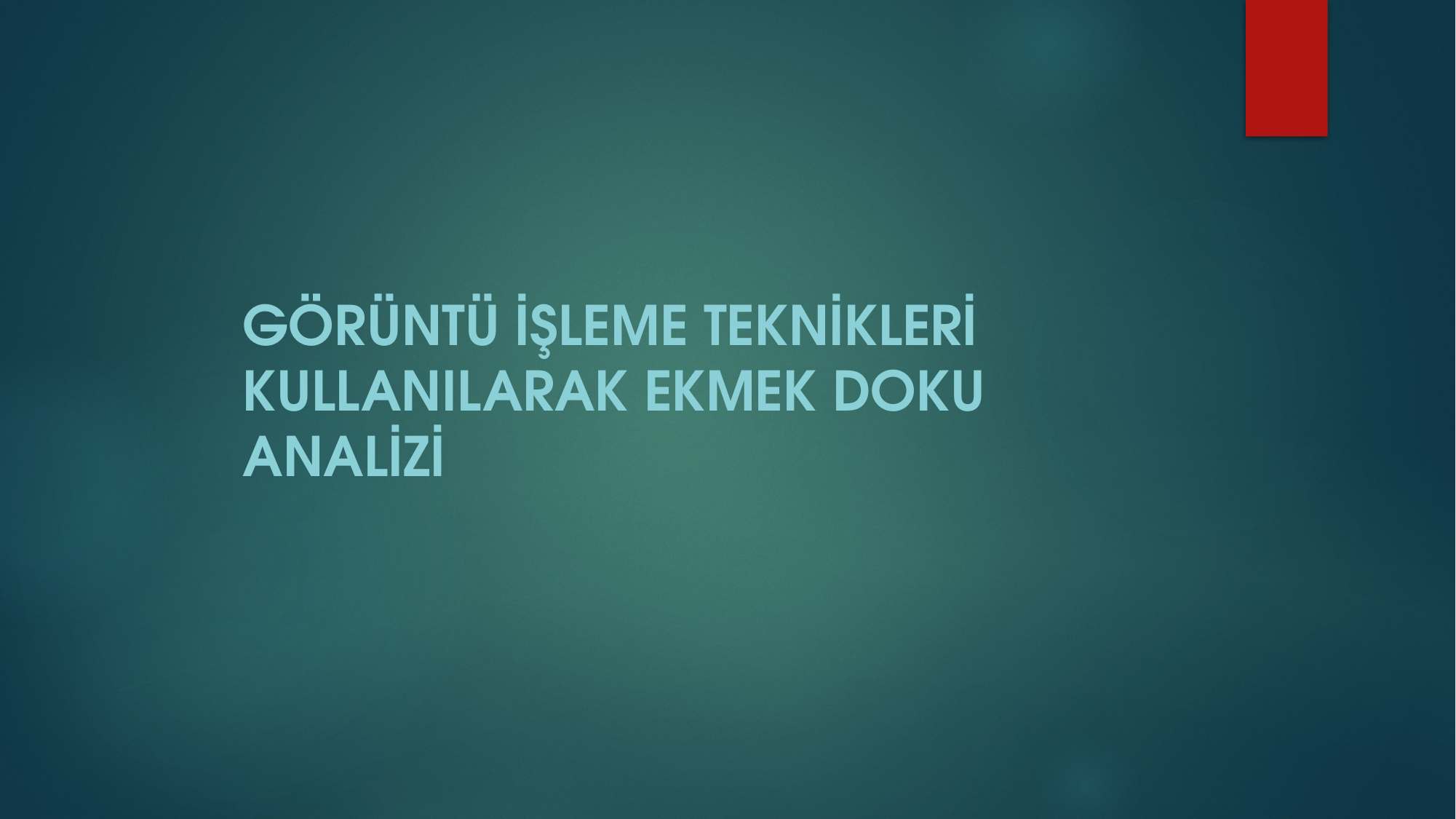

GÖRÜNTÜ İŞLEME TEKNİKLERİ KULLANILARAK EKMEK DOKU ANALİZİ